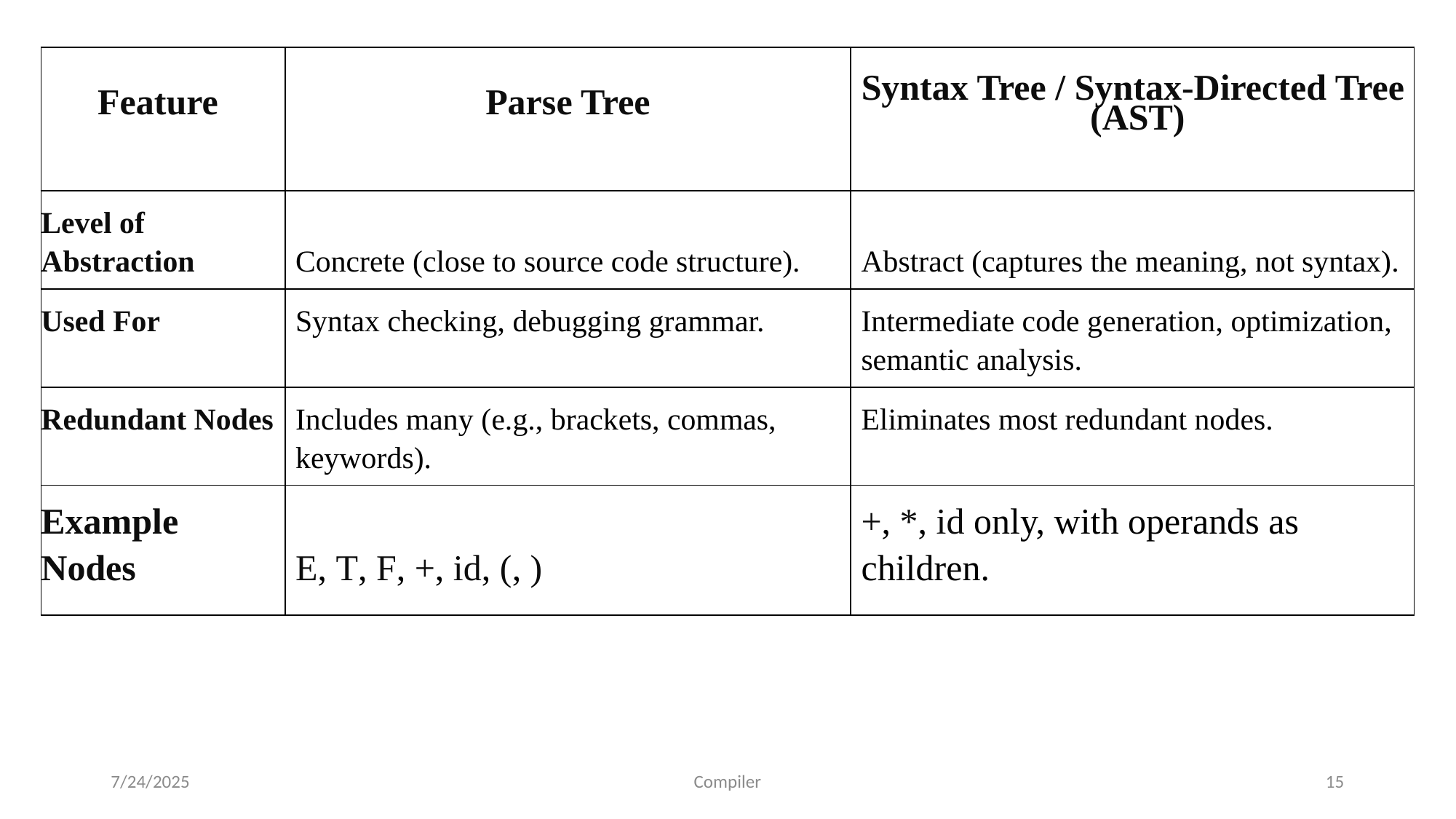

| Feature | Parse Tree | Syntax Tree / Syntax-Directed Tree (AST) |
| --- | --- | --- |
| Level of Abstraction | Concrete (close to source code structure). | Abstract (captures the meaning, not syntax). |
| --- | --- | --- |
| Used For | Syntax checking, debugging grammar. | Intermediate code generation, optimization, semantic analysis. |
| Redundant Nodes | Includes many (e.g., brackets, commas, keywords). | Eliminates most redundant nodes. |
| Example Nodes | E, T, F, +, id, (, ) | +, \*, id only, with operands as children. |
7/24/2025
Compiler
15